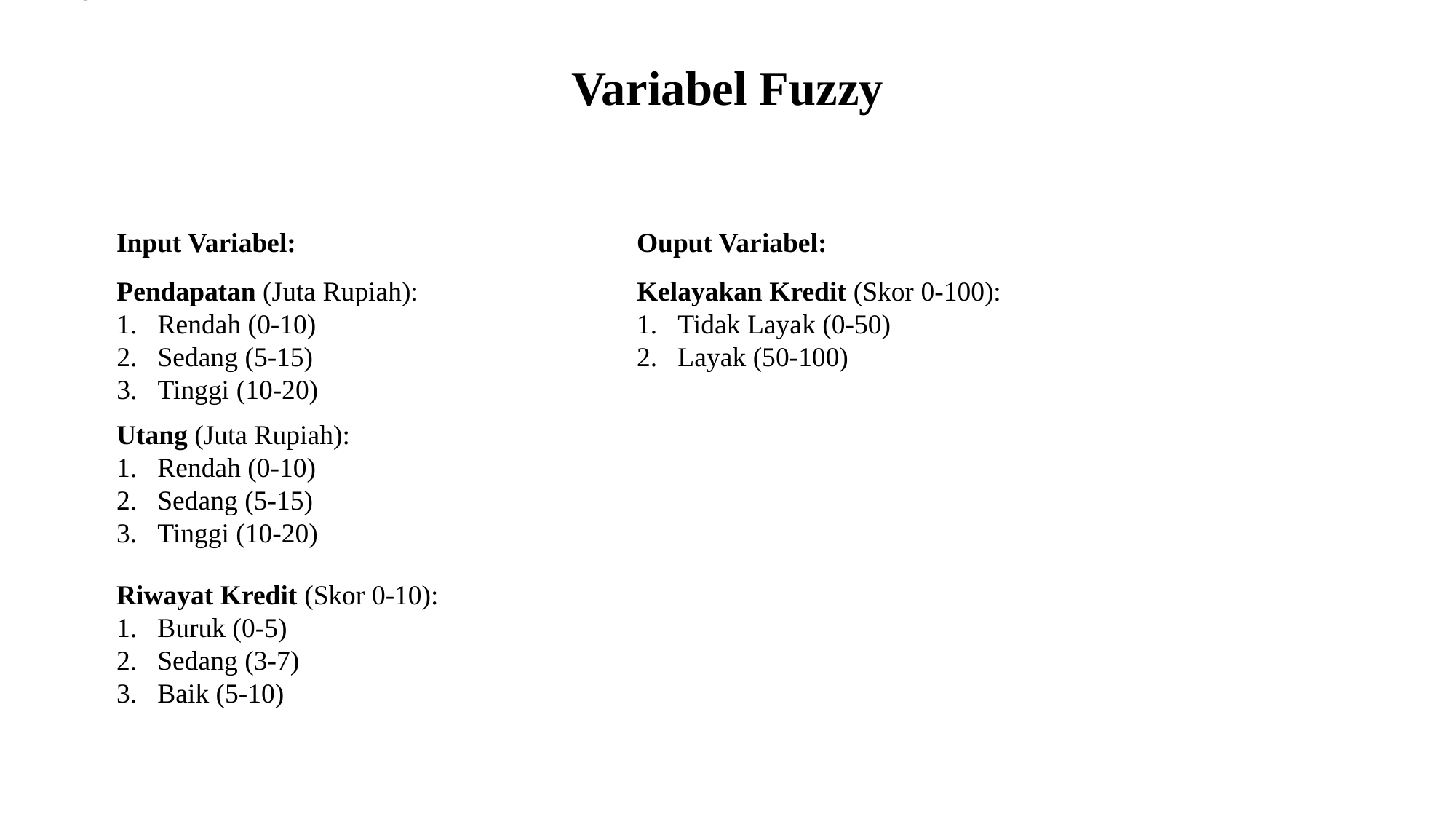

Utang (Juta Rupiah):

Variabel Fuzzy

Input Variabel:
Ouput Variabel:
Pendapatan (Juta Rupiah):
Rendah (0-10)
Sedang (5-15)
Tinggi (10-20)
Kelayakan Kredit (Skor 0-100):
Tidak Layak (0-50)
Layak (50-100)
Utang (Juta Rupiah):
Rendah (0-10)
Sedang (5-15)
Tinggi (10-20)
Riwayat Kredit (Skor 0-10):
Buruk (0-5)
Sedang (3-7)
Baik (5-10)